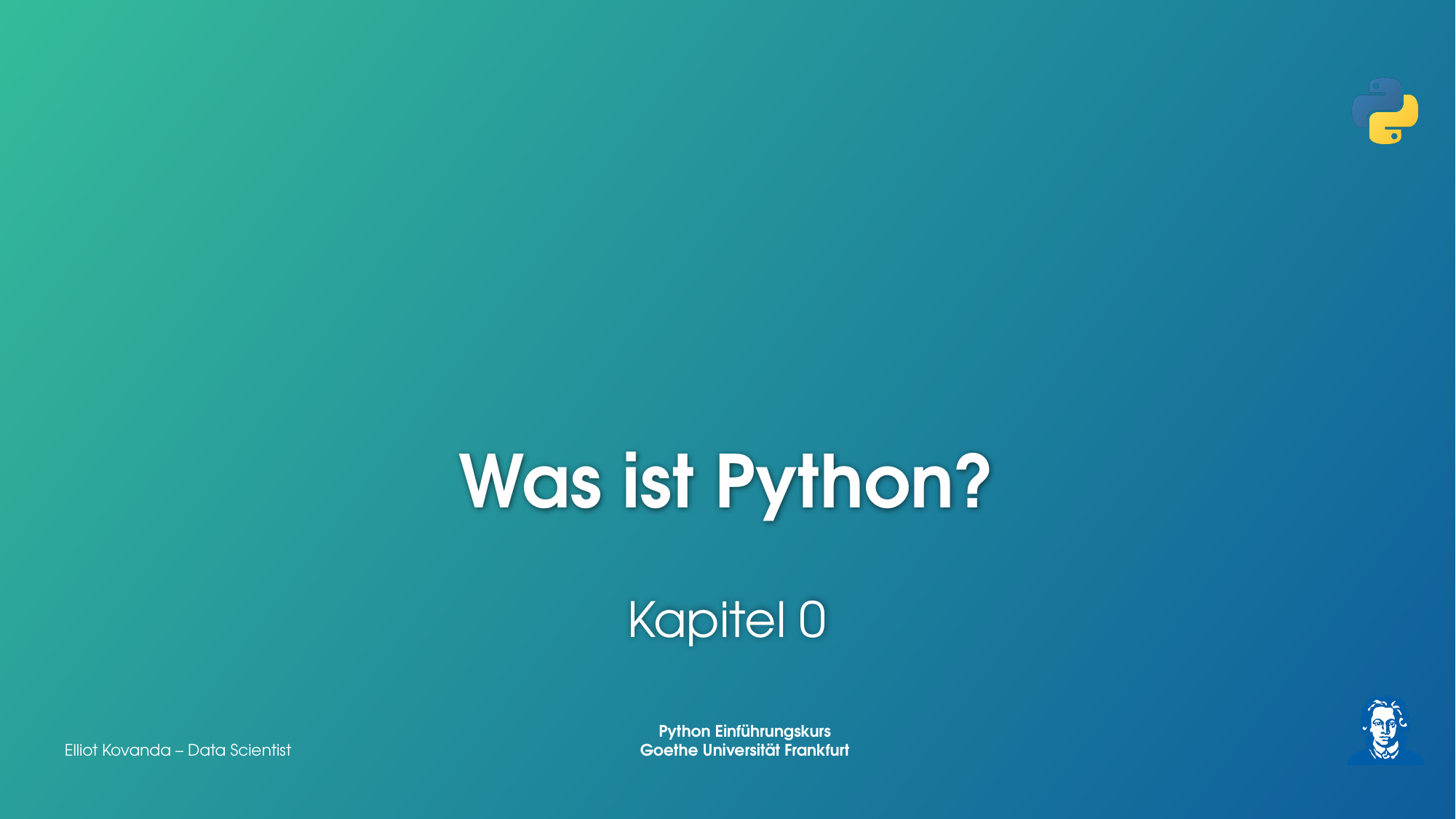

# Was ist Python?
Kapitel 0
Elliot Kovanda – Data Scientist